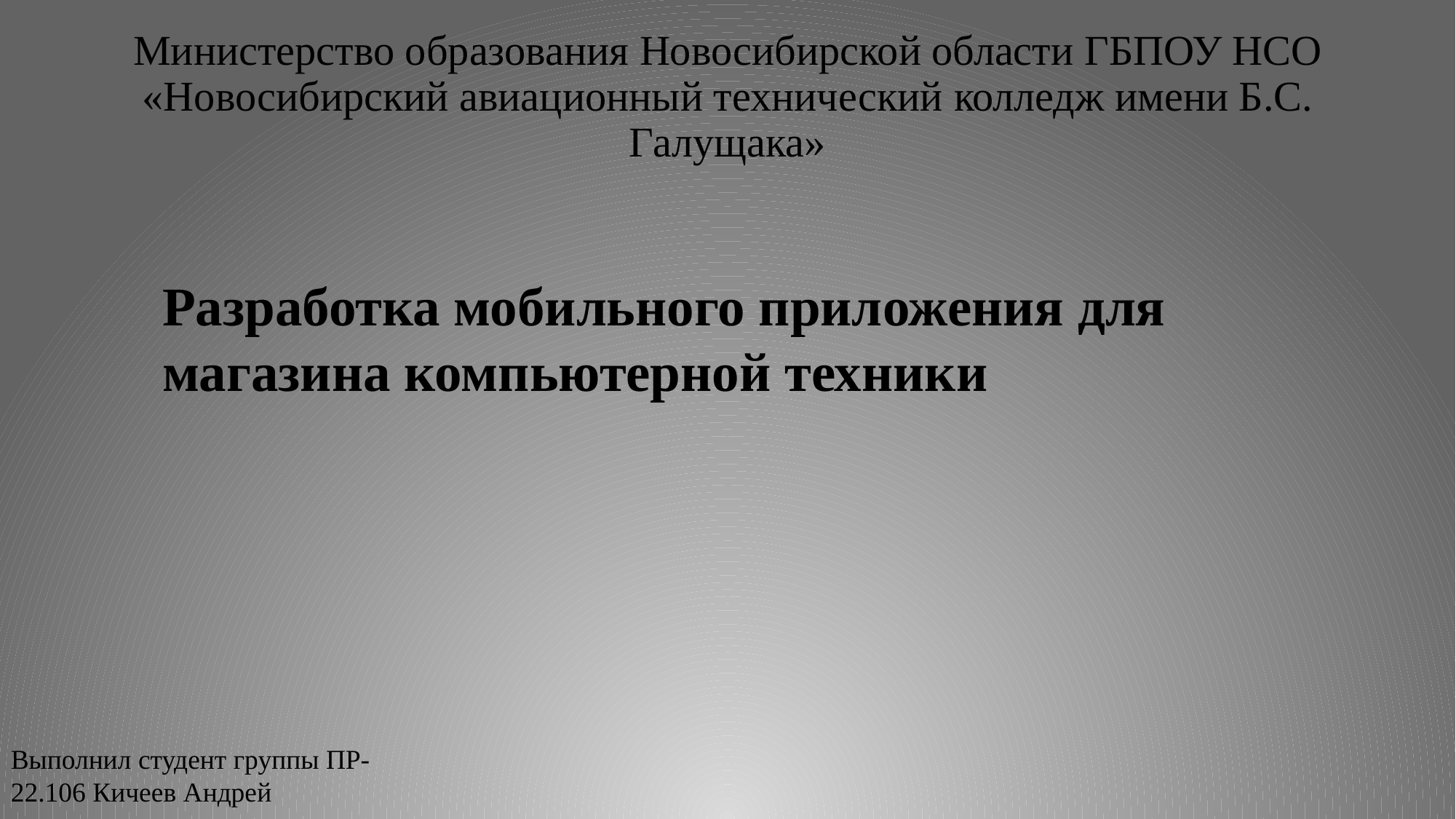

# Министерство образования Новосибирской области ГБПОУ НСО «Новосибирский авиационный технический колледж имени Б.С. Галущака»
Разработка мобильного приложения для магазина компьютерной техники
Выполнил студент группы ПР-22.106 Кичеев Андрей